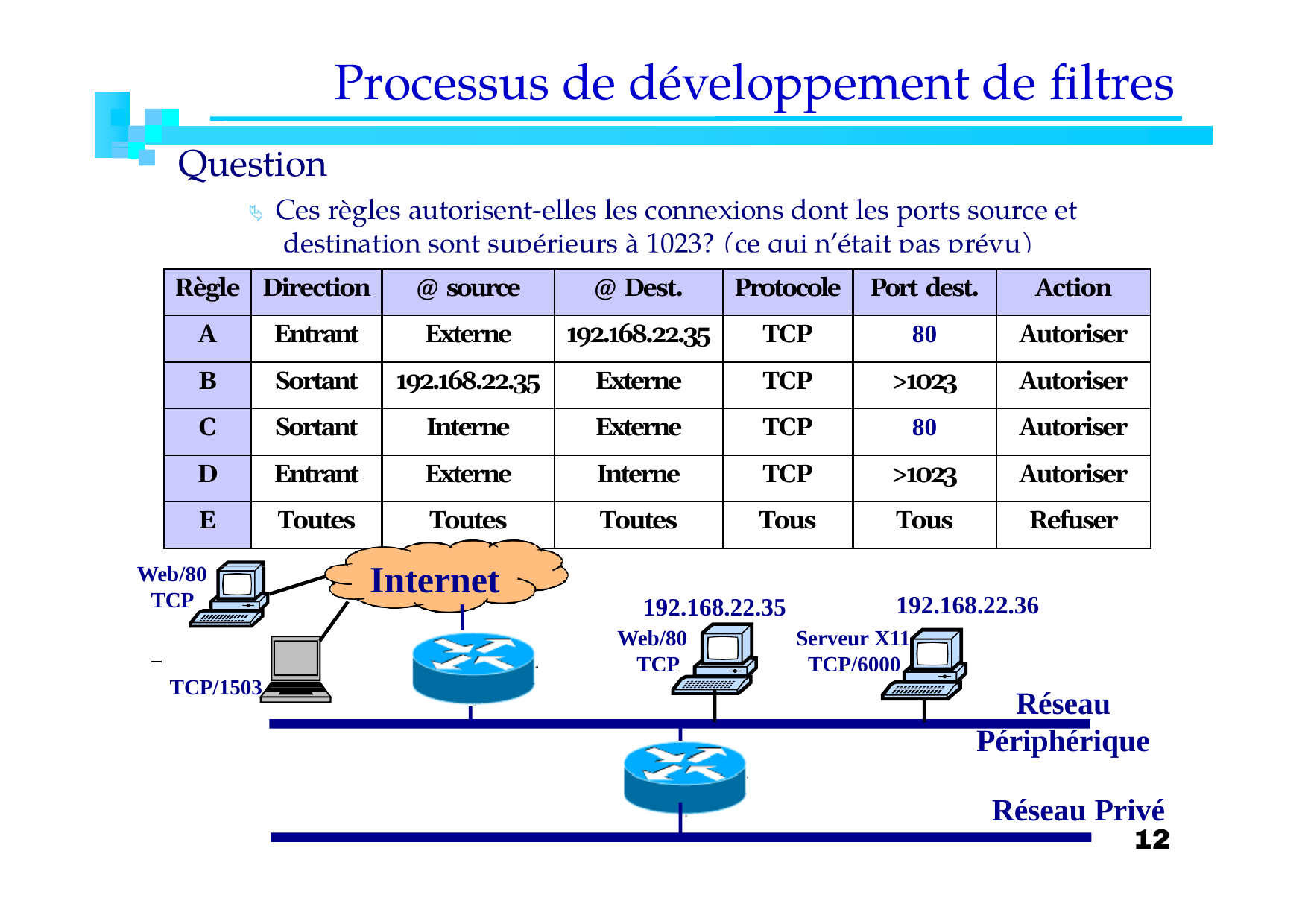

# Processus de développement de filtres
Question
Ces règles autorisent-elles les connexions dont les ports source et  destination sont supérieurs à 1023? (ce qui n’était pas prévu)

| Règle | Direction | @ source | @ Dest. | Protocole | Port dest. | Action |
| --- | --- | --- | --- | --- | --- | --- |
| A | Entrant | Externe | 192.168.22.35 | TCP | 80 | Autoriser |
| B | Sortant | 192.168.22.35 | Externe | TCP | >1023 | Autoriser |
| C | Sortant | Interne | Externe | TCP | 80 | Autoriser |
| D | Entrant | Externe | Interne | TCP | >1023 | Autoriser |
| E | Toutes | Toutes | Toutes | Tous | Tous | Refuser |

Internet
Web/80  TCP

attaquant

192.168.22.36
192.168.22.35
Web/80  TCP
Serveur X11
TCP/6000

TCP/1503
Réseau  Périphérique
Réseau Privé

12